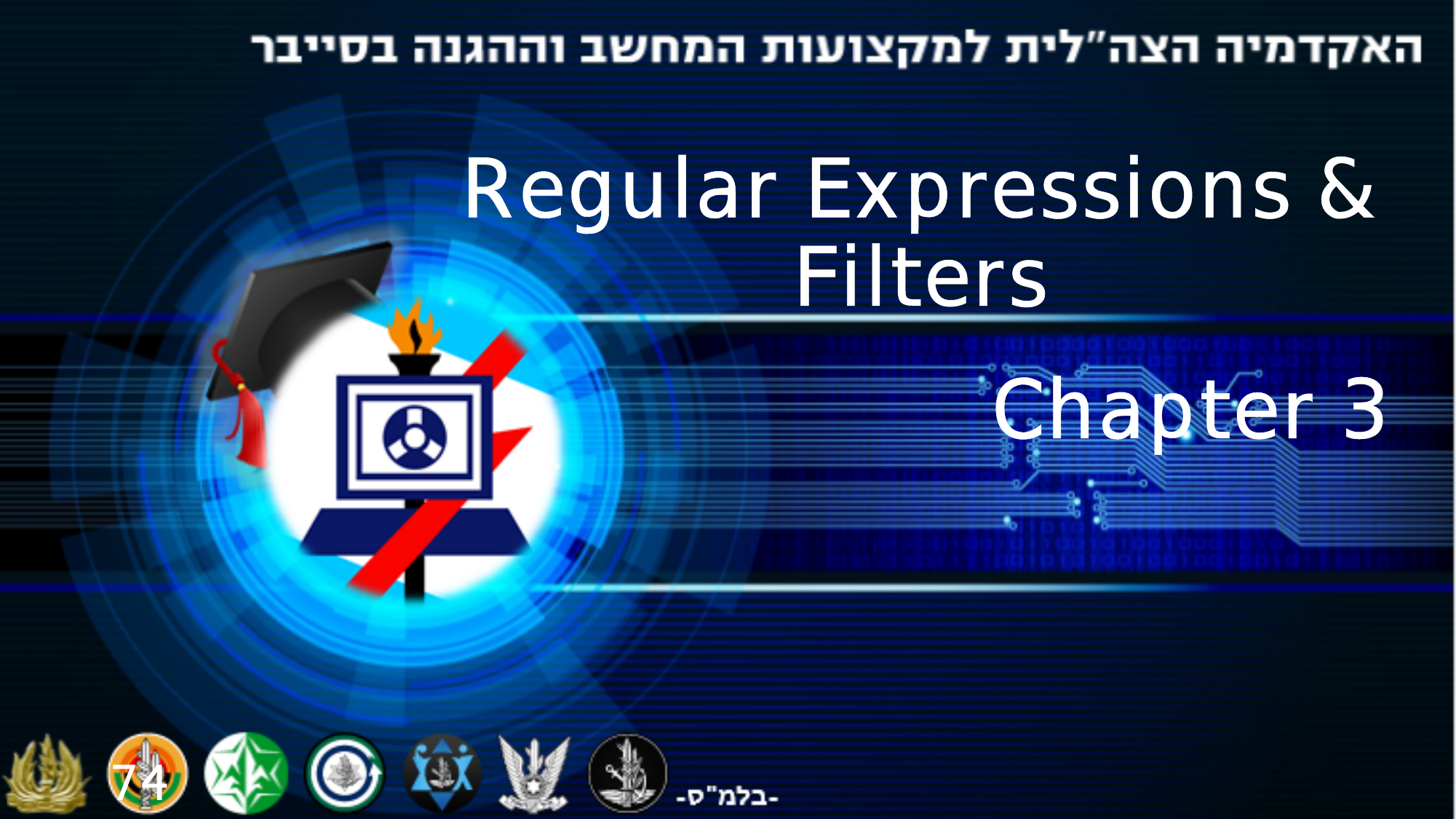

# Regular Expressions & Filters
Chapter 3
74